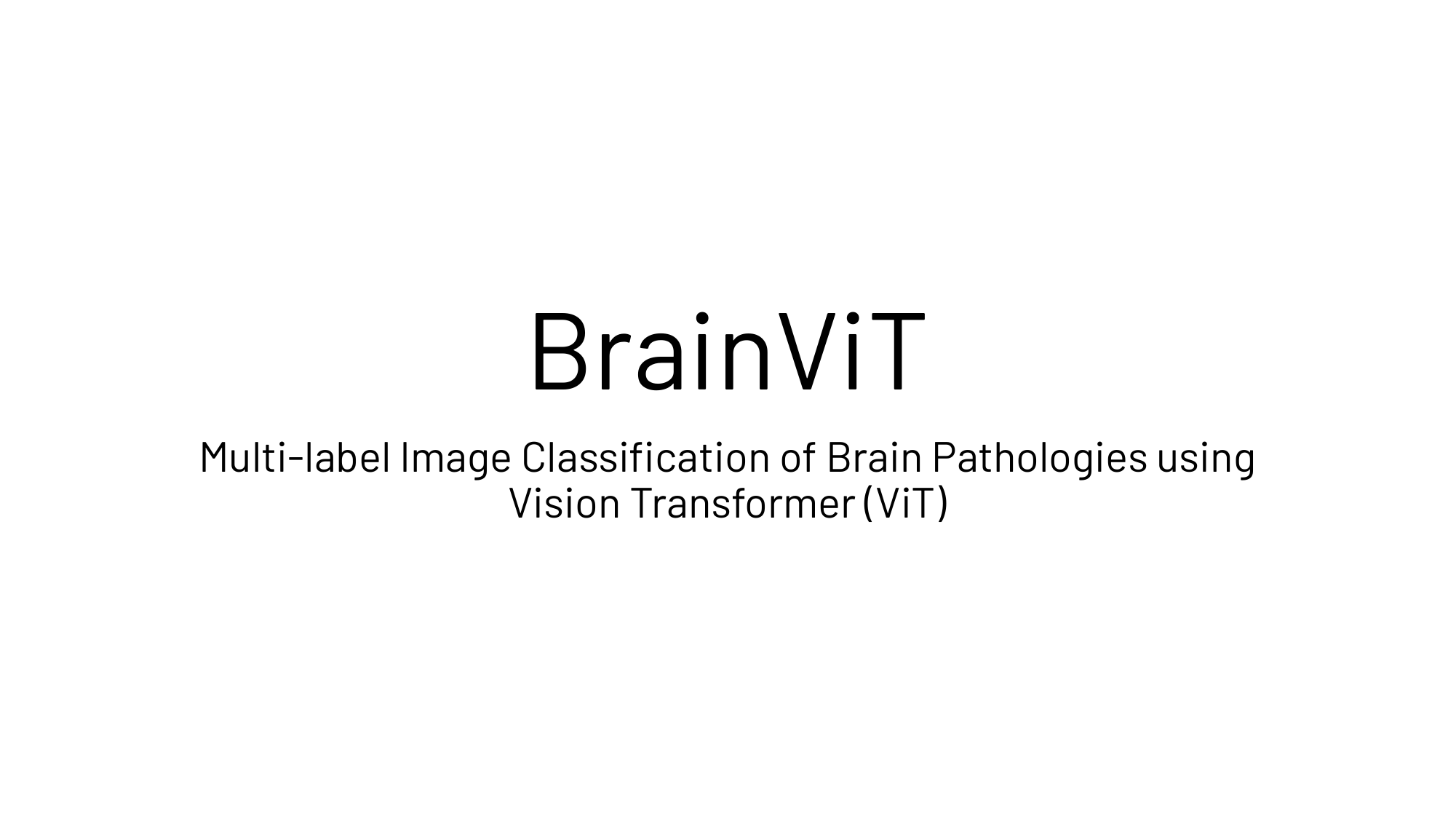

# BrainViT
Multi-label Image Classification of Brain Pathologies using Vision Transformer (ViT)